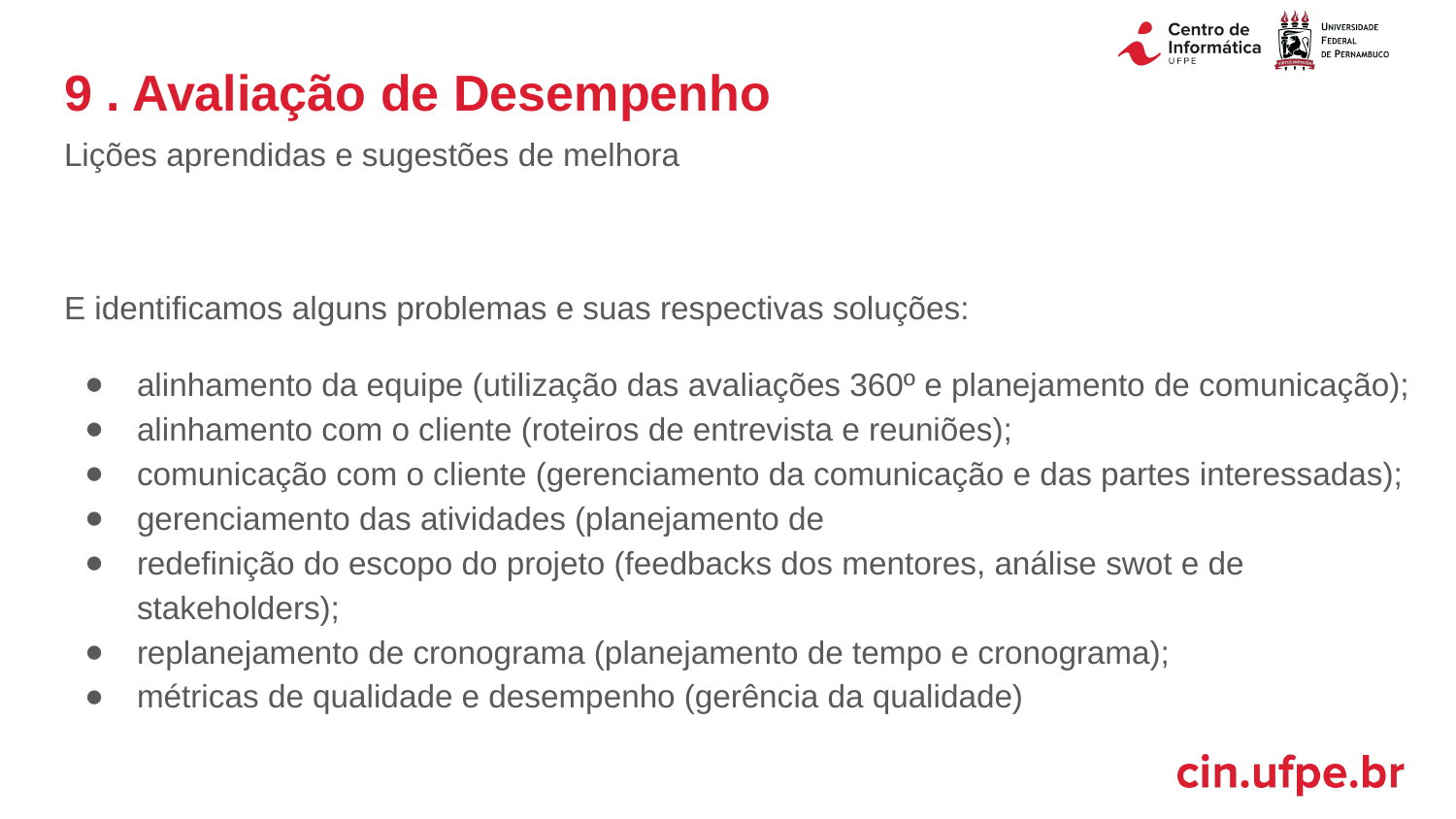

# 9 . Avaliação de Desempenho
Lições aprendidas e sugestões de melhora

E identificamos alguns problemas e suas respectivas soluções:
alinhamento da equipe (utilização das avaliações 360º e planejamento de comunicação);
alinhamento com o cliente (roteiros de entrevista e reuniões);
comunicação com o cliente (gerenciamento da comunicação e das partes interessadas);
gerenciamento das atividades (planejamento de
redefinição do escopo do projeto (feedbacks dos mentores, análise swot e de stakeholders);
replanejamento de cronograma (planejamento de tempo e cronograma);
métricas de qualidade e desempenho (gerência da qualidade)